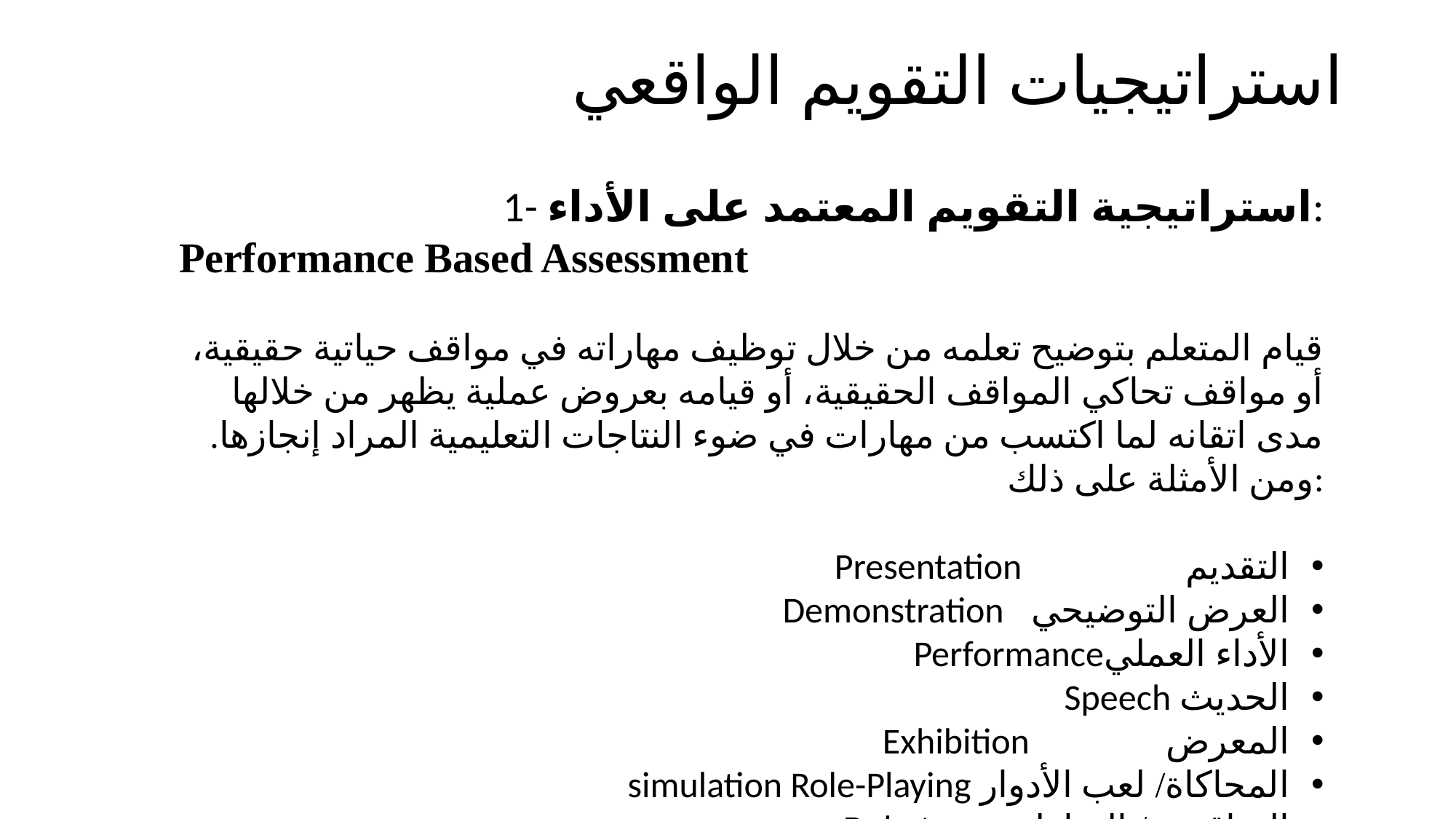

# استراتيجيات التقويم الواقعي
1- استراتيجية التقويم المعتمد على الأداء:
Performance Based Assessment

قيام المتعلم بتوضيح تعلمه من خلال توظيف مهاراته في مواقف حياتية حقيقية، أو مواقف تحاكي المواقف الحقيقية، أو قيامه بعروض عملية يظهر من خلالها مدى اتقانه لما اكتسب من مهارات في ضوء النتاجات التعليمية المراد إنجازها. ومن الأمثلة على ذلك:

التقديم                  Presentation
العرض التوضيحي   Demonstration
الأداء العمليPerformance
الحديث Speech
المعرض               Exhibition
المحاكاة/ لعب الأدوار simulation Role-Playing
المناقشة / المناظرة     Debate